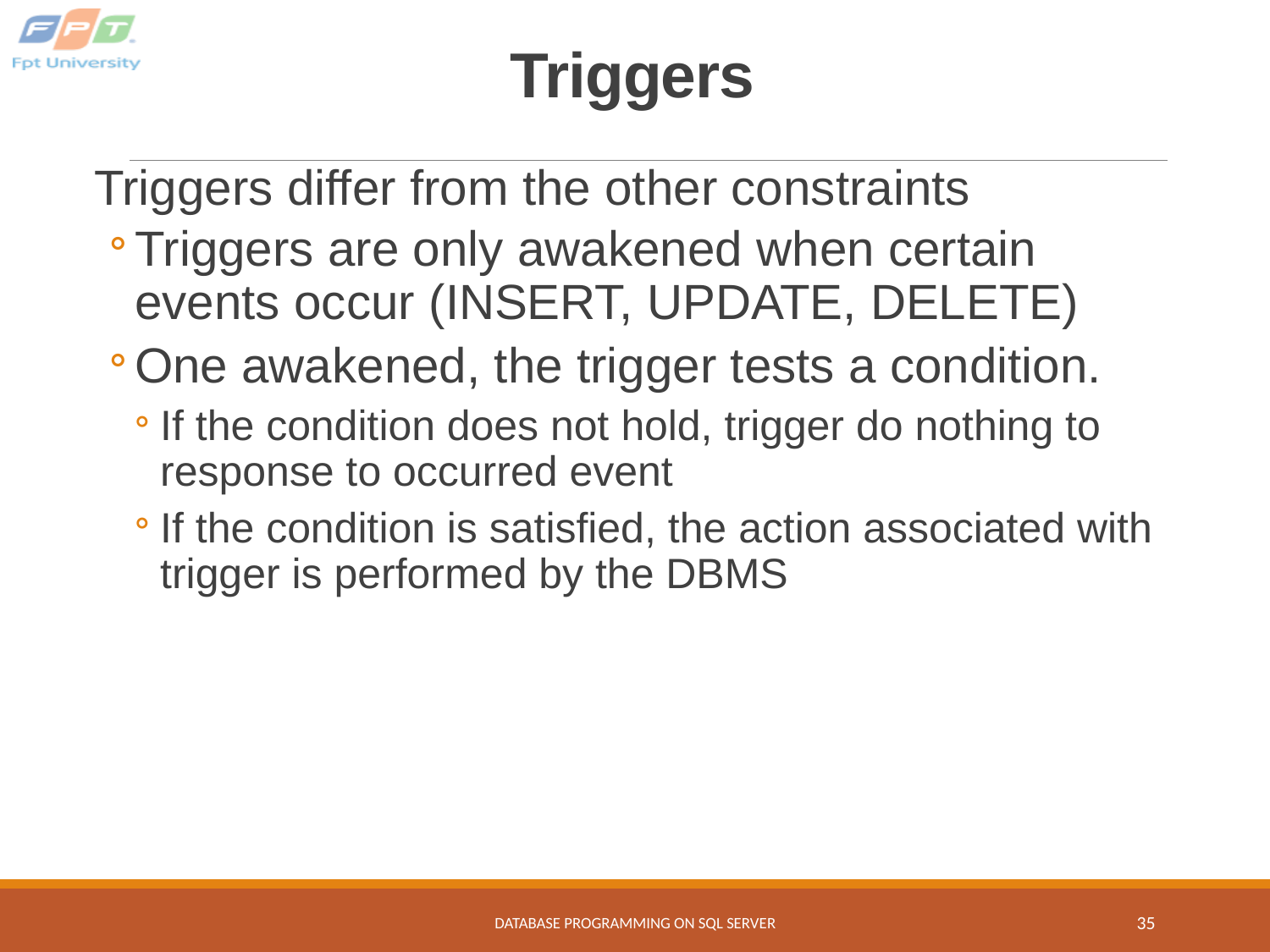

# Triggers
Triggers differ from the other constraints
Triggers are only awakened when certain events occur (INSERT, UPDATE, DELETE)
One awakened, the trigger tests a condition.
If the condition does not hold, trigger do nothing to response to occurred event
If the condition is satisfied, the action associated with trigger is performed by the DBMS
Database programming on SQL Server
35